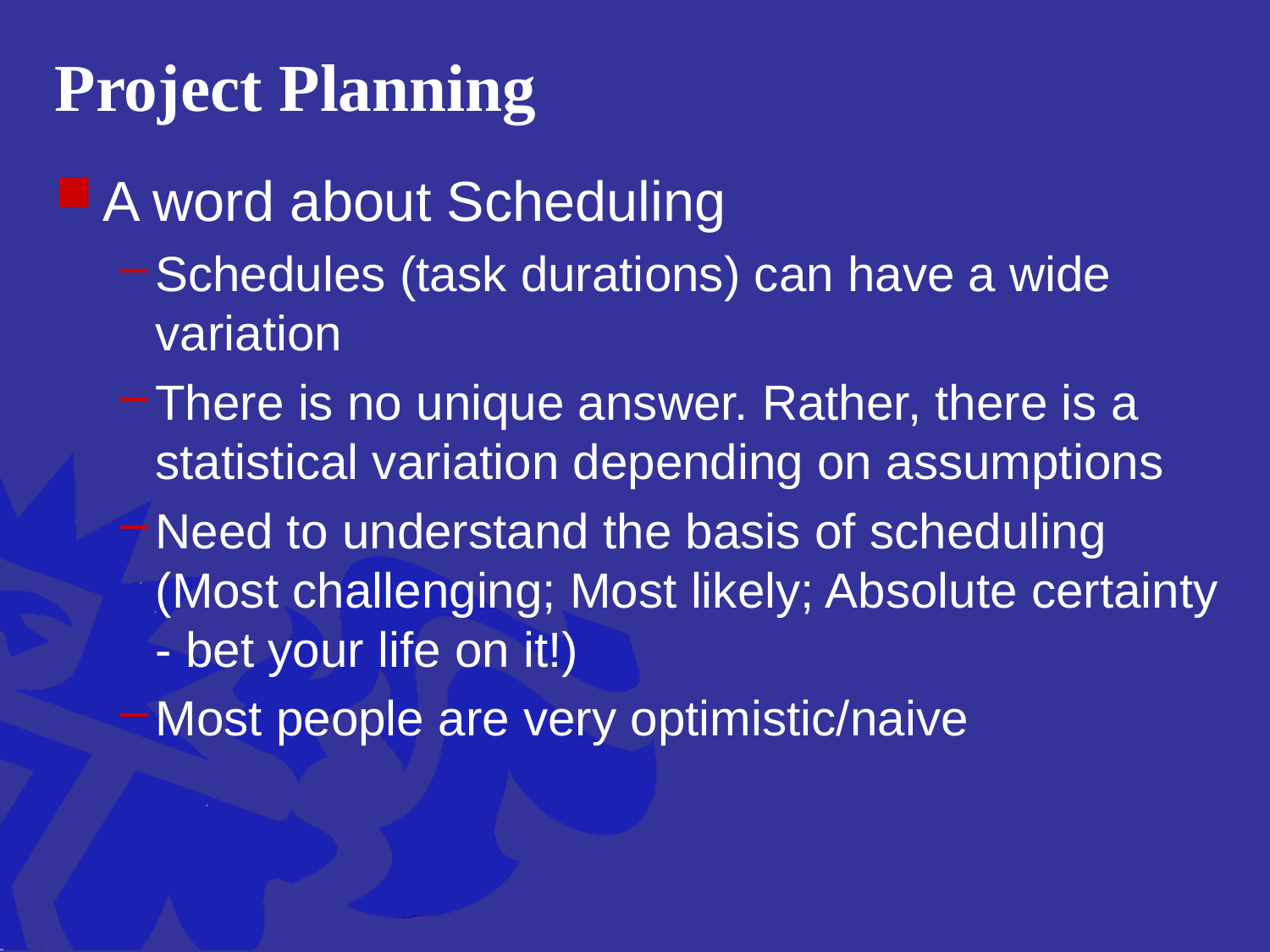

Project Planning
A word about Scheduling
Schedules (task durations) can have a wide variation
There is no unique answer. Rather, there is a statistical variation depending on assumptions
Need to understand the basis of scheduling (Most challenging; Most likely; Absolute certainty - bet your life on it!)
Most people are very optimistic/naive